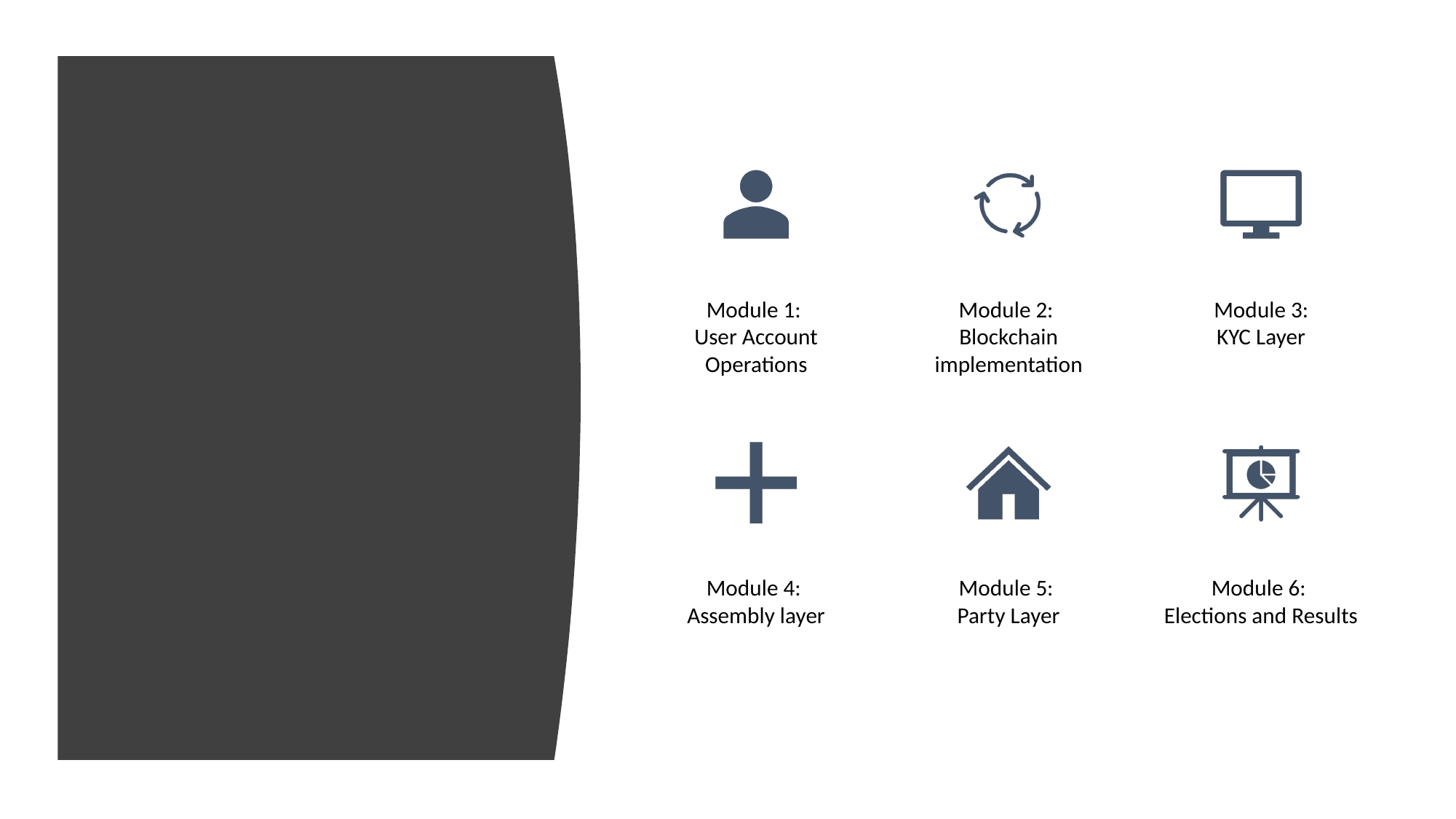

Module 1:
User Account Operations
Module 2:
Blockchain implementation
Module 3:
KYC Layer
Module 4:
Assembly layer
Module 5:
Party Layer
Module 6:
Elections and Results